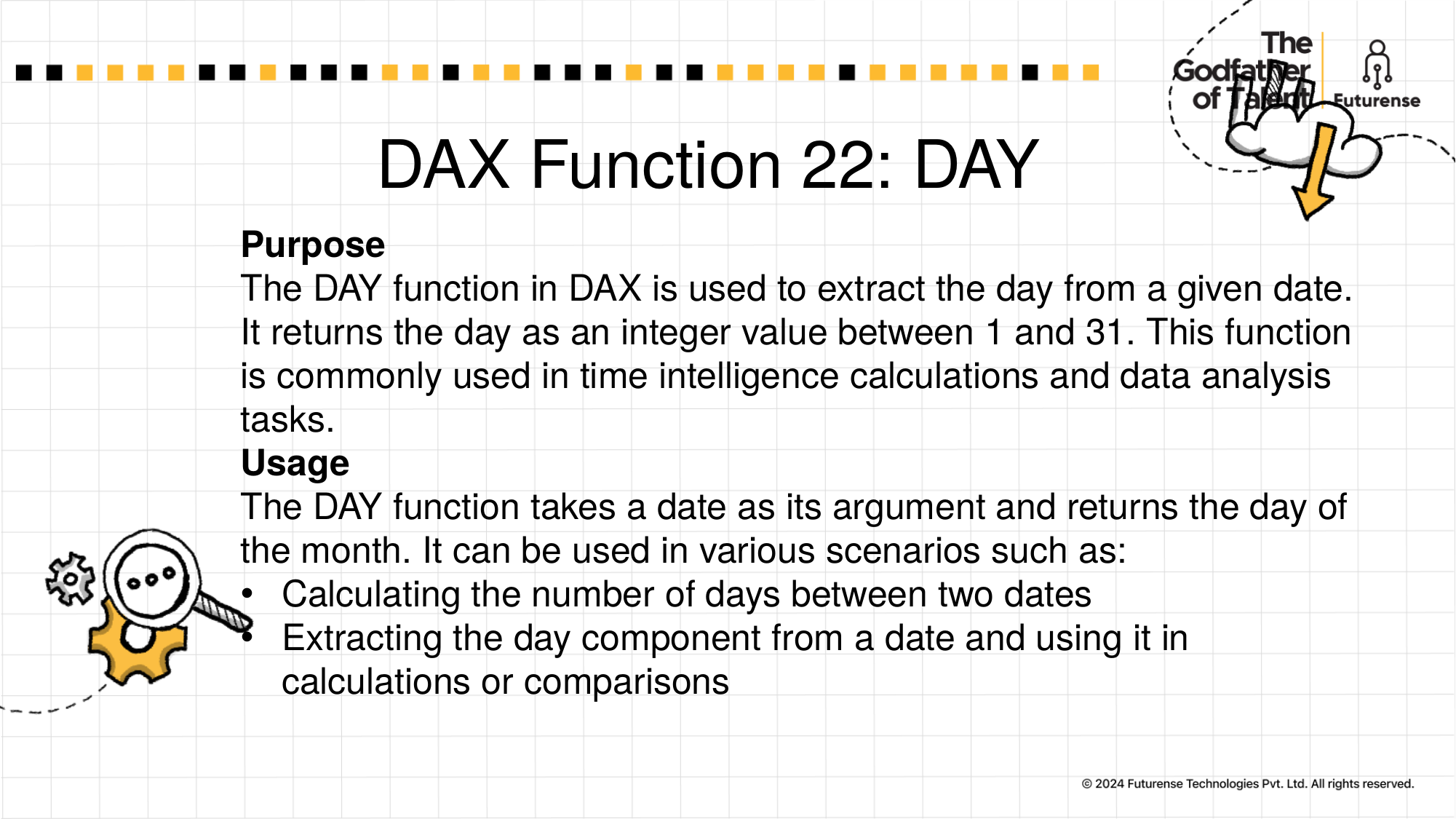

# DAX Function 22: DAY
Purpose
The DAY function in DAX is used to extract the day from a given date. It returns the day as an integer value between 1 and 31. This function is commonly used in time intelligence calculations and data analysis tasks.
Usage
The DAY function takes a date as its argument and returns the day of the month. It can be used in various scenarios such as:
Calculating the number of days between two dates
Extracting the day component from a date and using it in calculations or comparisons